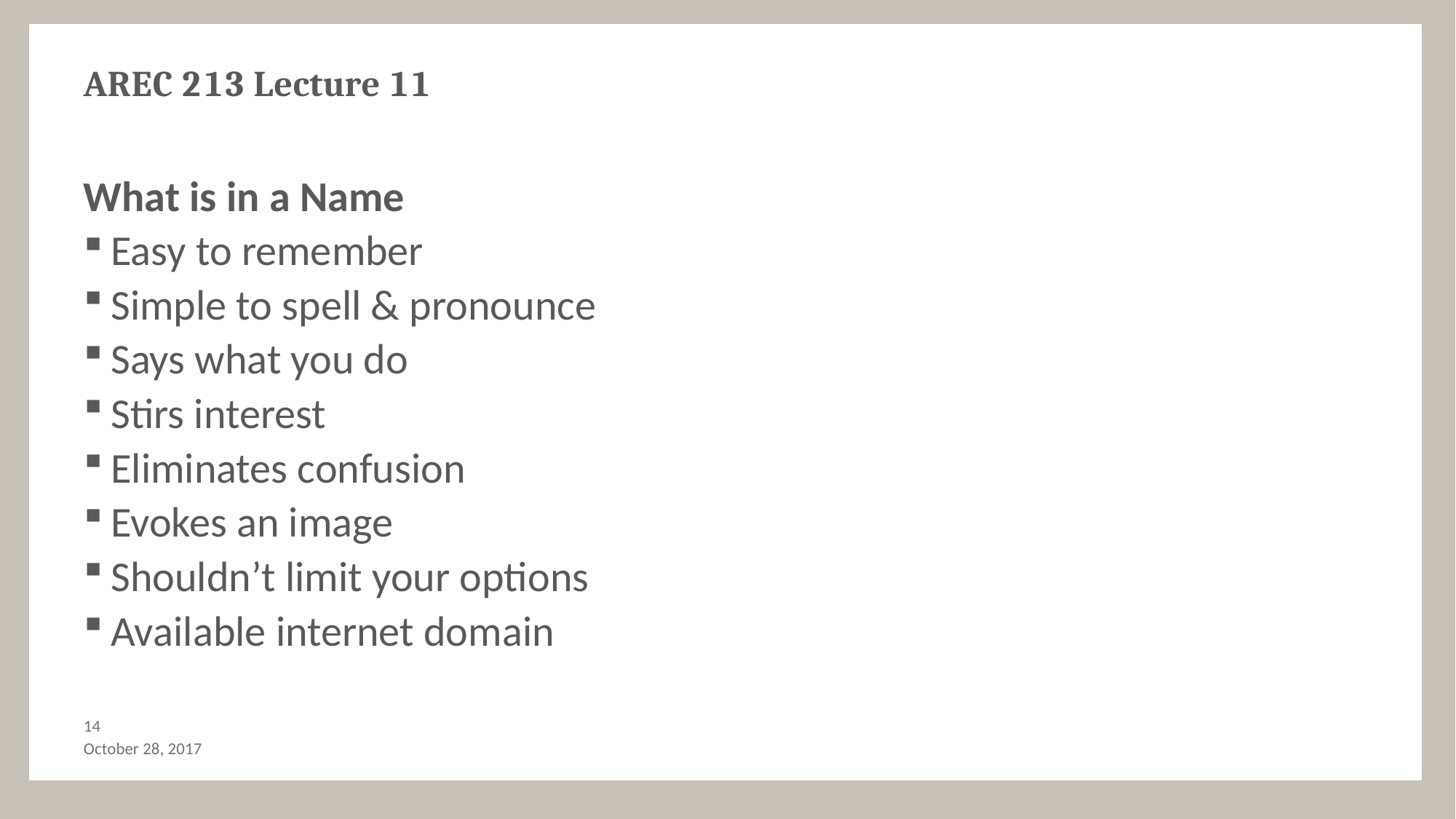

# AREC 213 Lecture 11
What is in a Name
Easy to remember
Simple to spell & pronounce
Says what you do
Stirs interest
Eliminates confusion
Evokes an image
Shouldn’t limit your options
Available internet domain

14
October 28, 2017